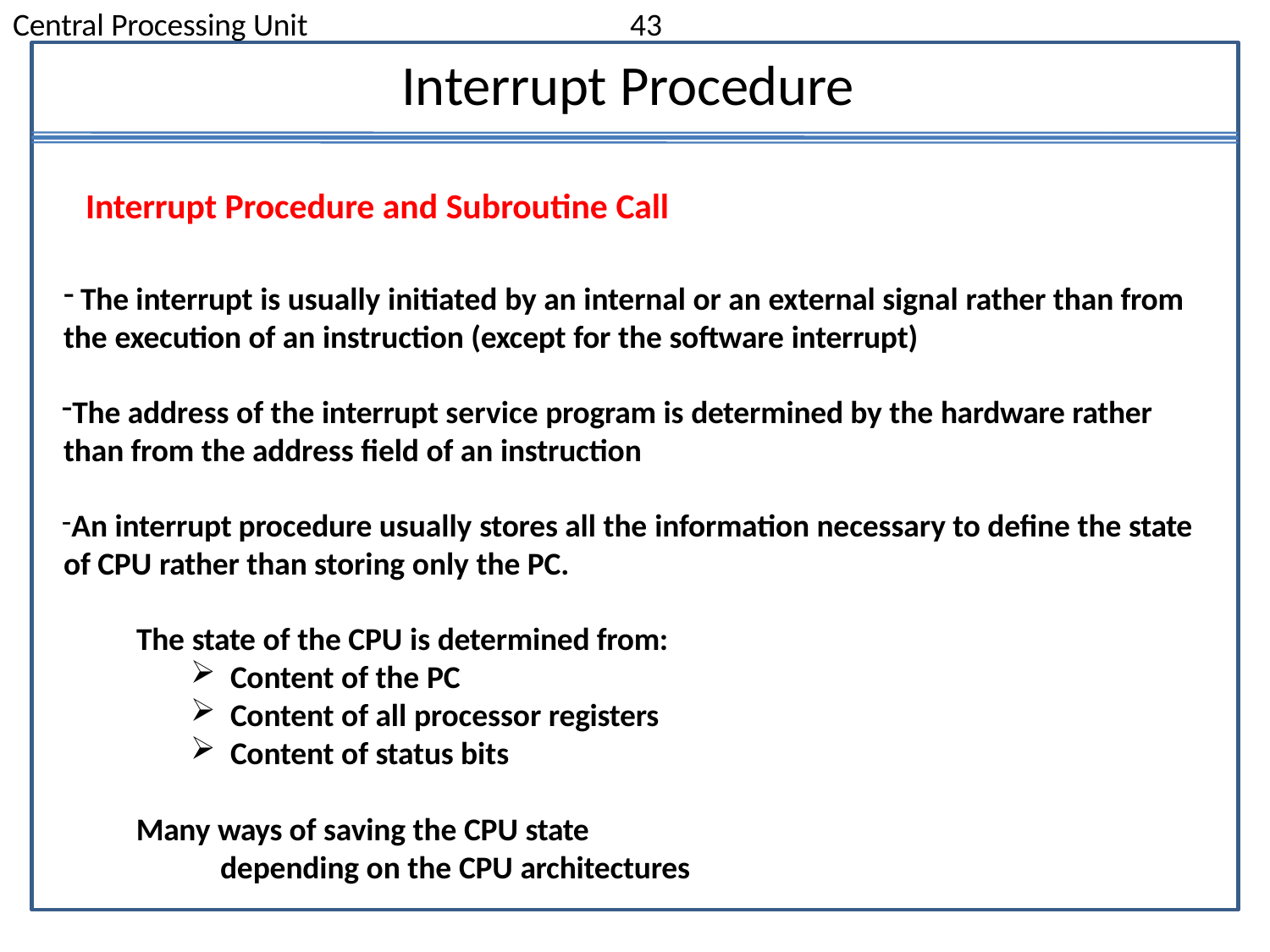

Central Processing Unit
43
# Interrupt Procedure

Interrupt Procedure and Subroutine Call

The interrupt is usually initiated by an internal or an external signal rather than from
the execution of an instruction (except for the software interrupt)

The address of the interrupt service program is determined by the hardware rather  than from the address field of an instruction

An interrupt procedure usually stores all the information necessary to define the state  of CPU rather than storing only the PC.

The state of the CPU is determined from:
Content of the PC
Content of all processor registers
Content of status bits

Many ways of saving the CPU state  depending on the CPU architectures